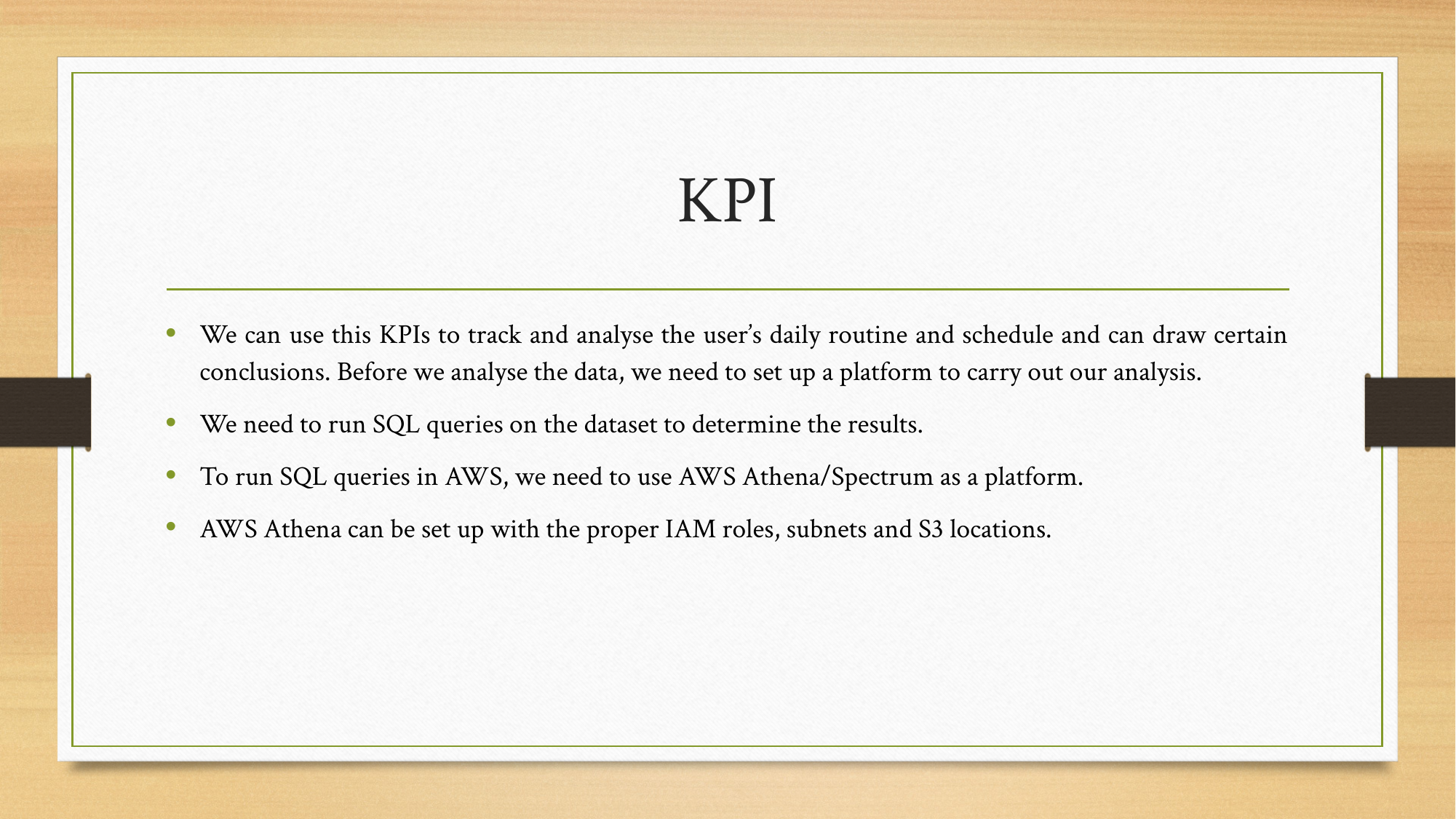

# KPI
We can use this KPIs to track and analyse the user’s daily routine and schedule and can draw certain conclusions. Before we analyse the data, we need to set up a platform to carry out our analysis.
We need to run SQL queries on the dataset to determine the results.
To run SQL queries in AWS, we need to use AWS Athena/Spectrum as a platform.
AWS Athena can be set up with the proper IAM roles, subnets and S3 locations.